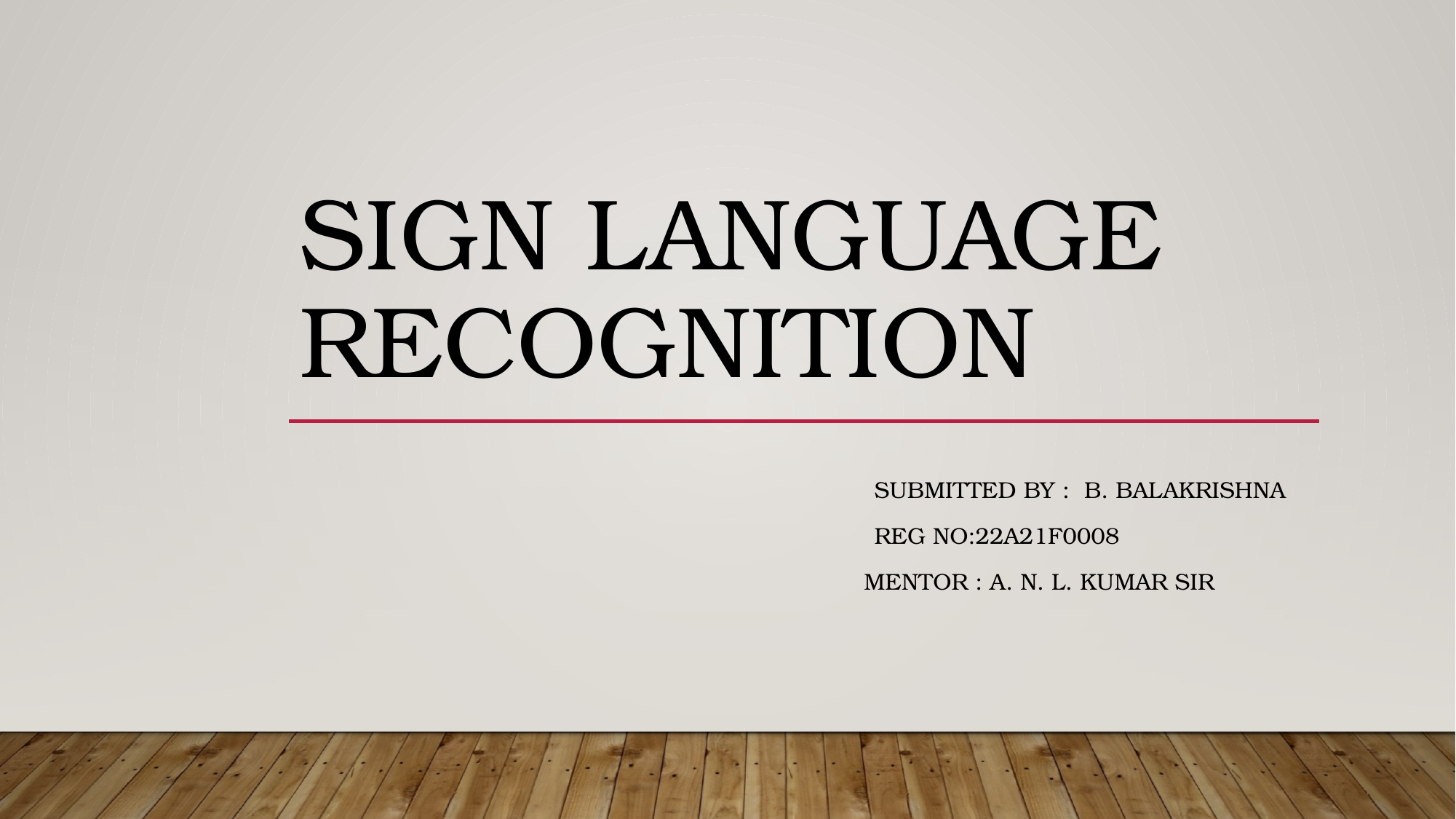

# Sign language recognition
                                                                               sUbmitted by :  b. Balakrishna
                                                                               reg no:22a21f0008
	                                                                 mentor : a. n. l. kumar sir